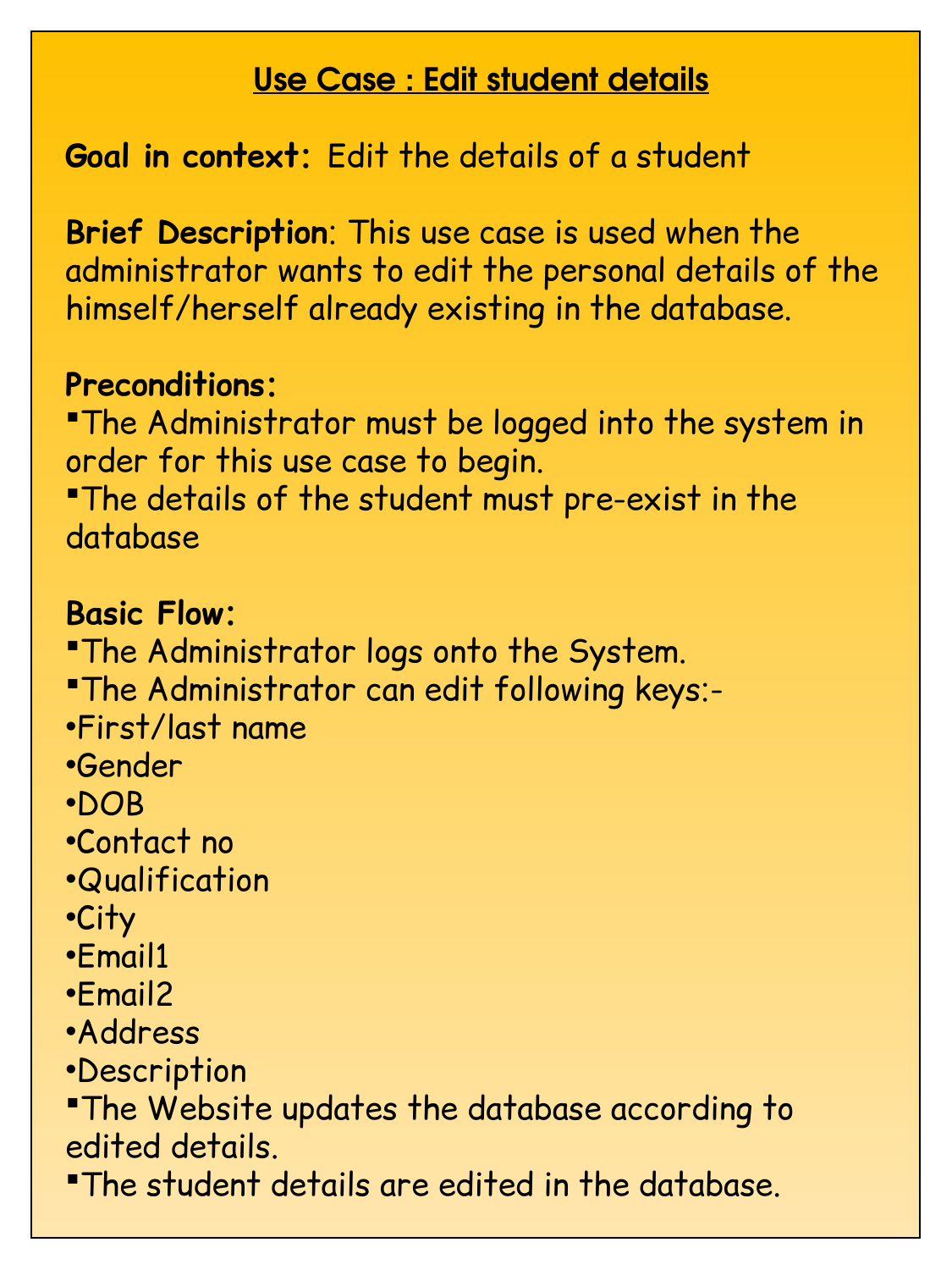

Use Case : Edit student details

Goal in context: Edit the details of a student

Brief Description: This use case is used when the administrator wants to edit the personal details of the himself/herself already existing in the database.

Preconditions:
The Administrator must be logged into the system in order for this use case to begin.
The details of the student must pre-exist in the database

Basic Flow:
The Administrator logs onto the System.
The Administrator can edit following keys:-
First/last name
Gender
DOB
Contact no
Qualification
City
Email1
Email2
Address
Description
The Website updates the database according to edited details.
The student details are edited in the database.
..
15